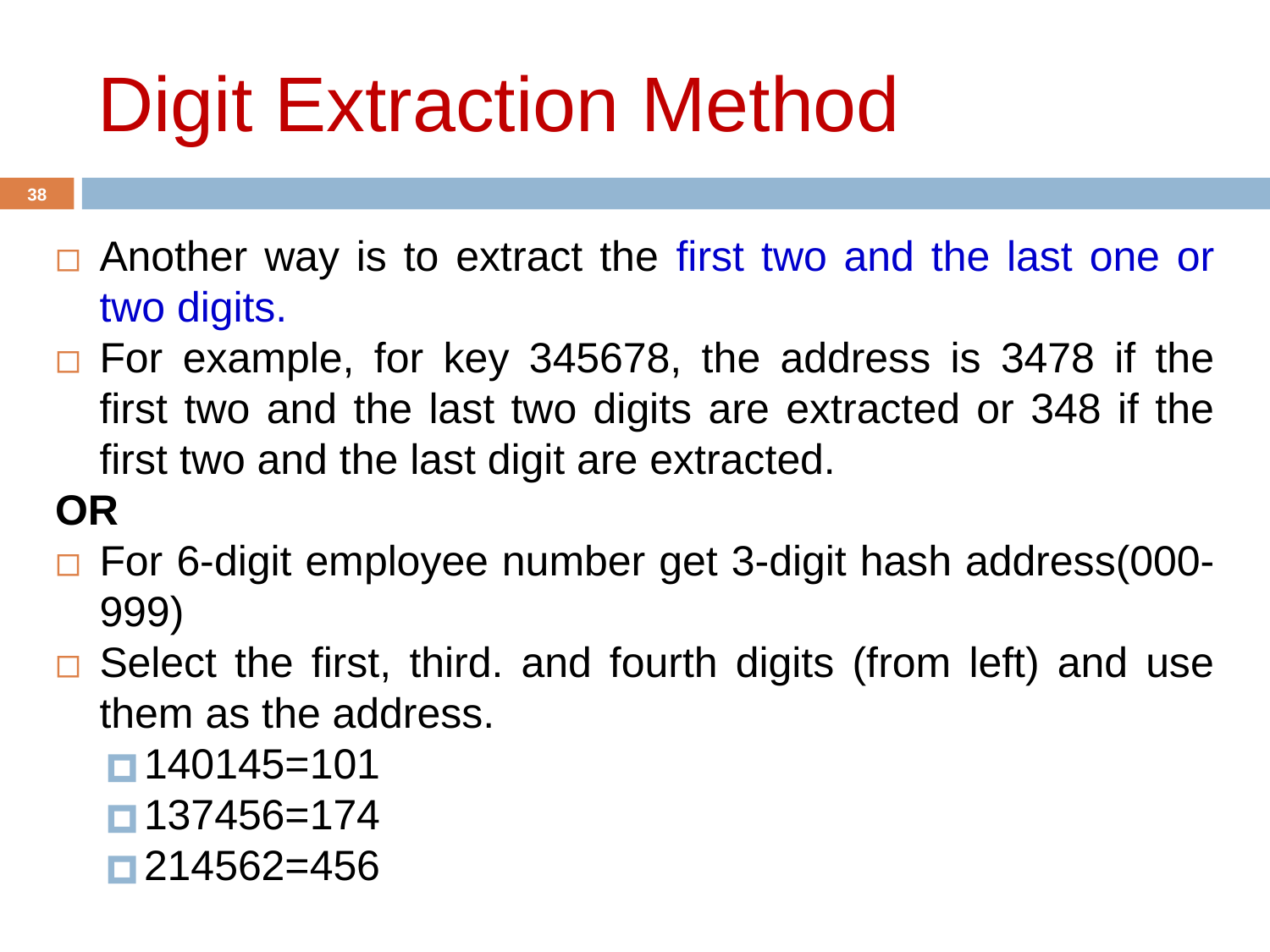

# Digit Extraction Method
38
Another way is to extract the first two and the last one or two digits.
For example, for key 345678, the address is 3478 if the first two and the last two digits are extracted or 348 if the first two and the last digit are extracted.
OR
For 6-digit employee number get 3-digit hash address(000-999)
Select the first, third. and fourth digits (from left) and use them as the address.
140145=101
137456=174
214562=456